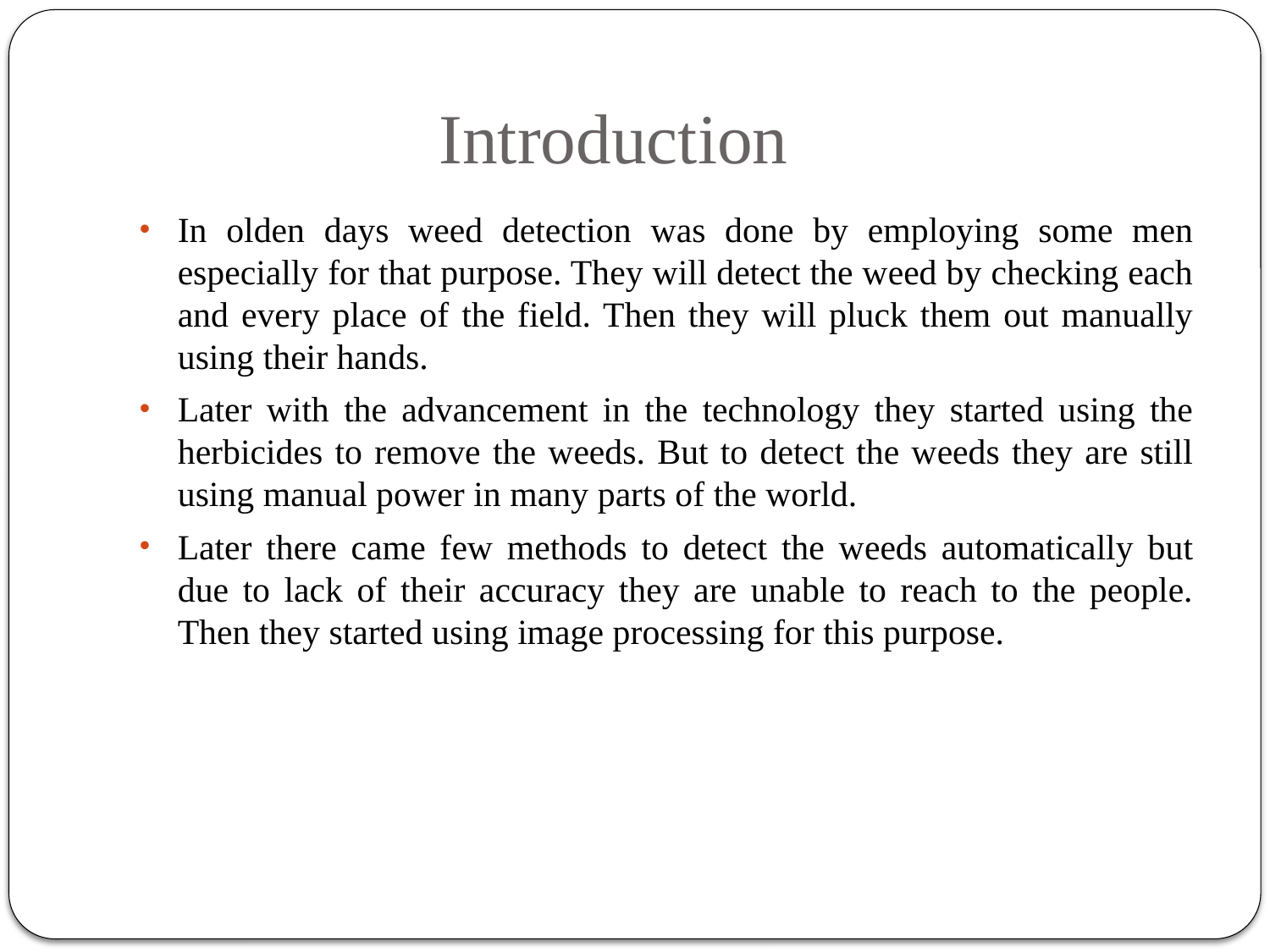

# Introduction
In olden days weed detection was done by employing some men especially for that purpose. They will detect the weed by checking each and every place of the field. Then they will pluck them out manually using their hands.
Later with the advancement in the technology they started using the herbicides to remove the weeds. But to detect the weeds they are still using manual power in many parts of the world.
Later there came few methods to detect the weeds automatically but due to lack of their accuracy they are unable to reach to the people. Then they started using image processing for this purpose.